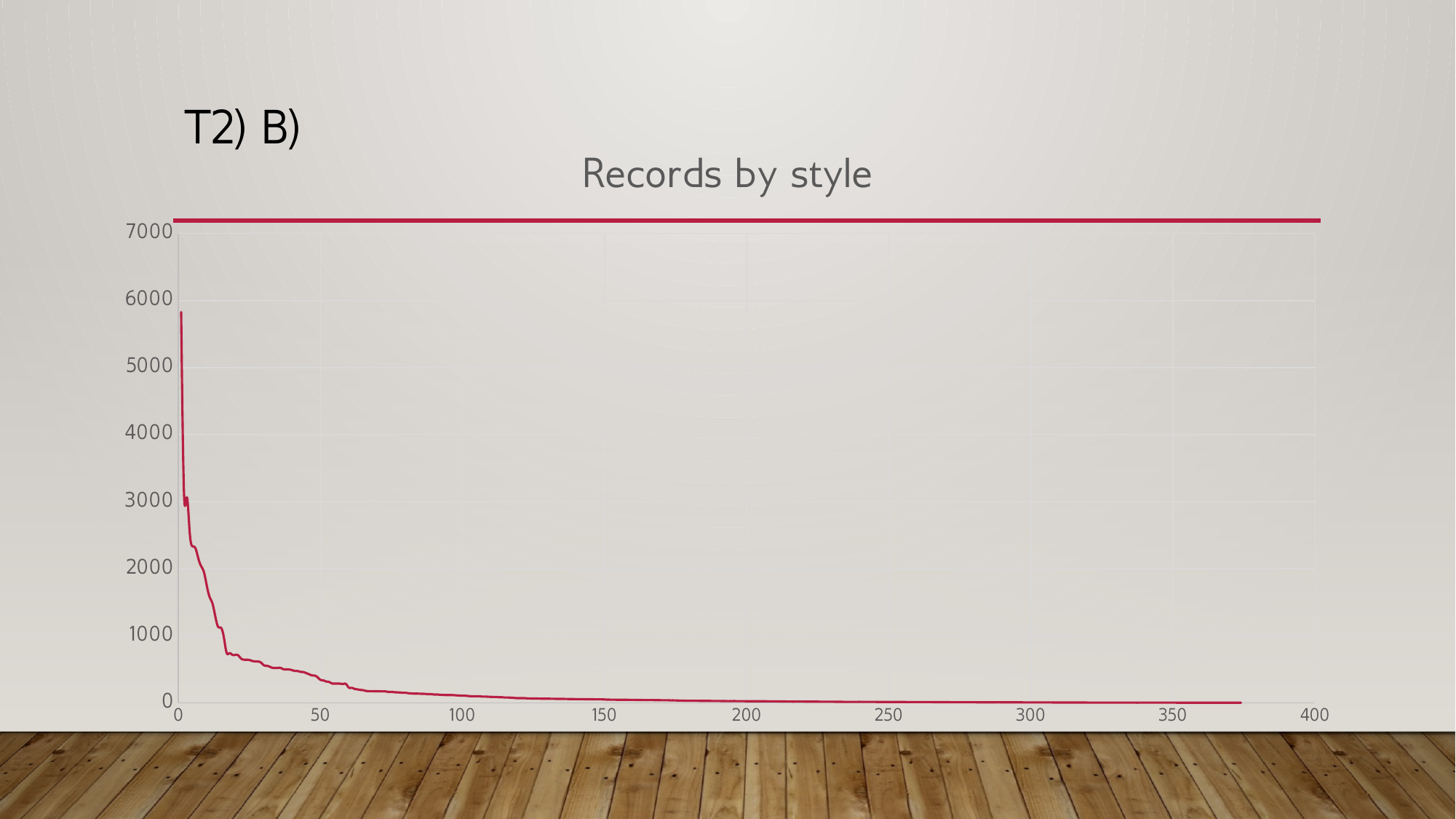

# T2) b)

### Chart:

| Category | Records by style |
|---|---|